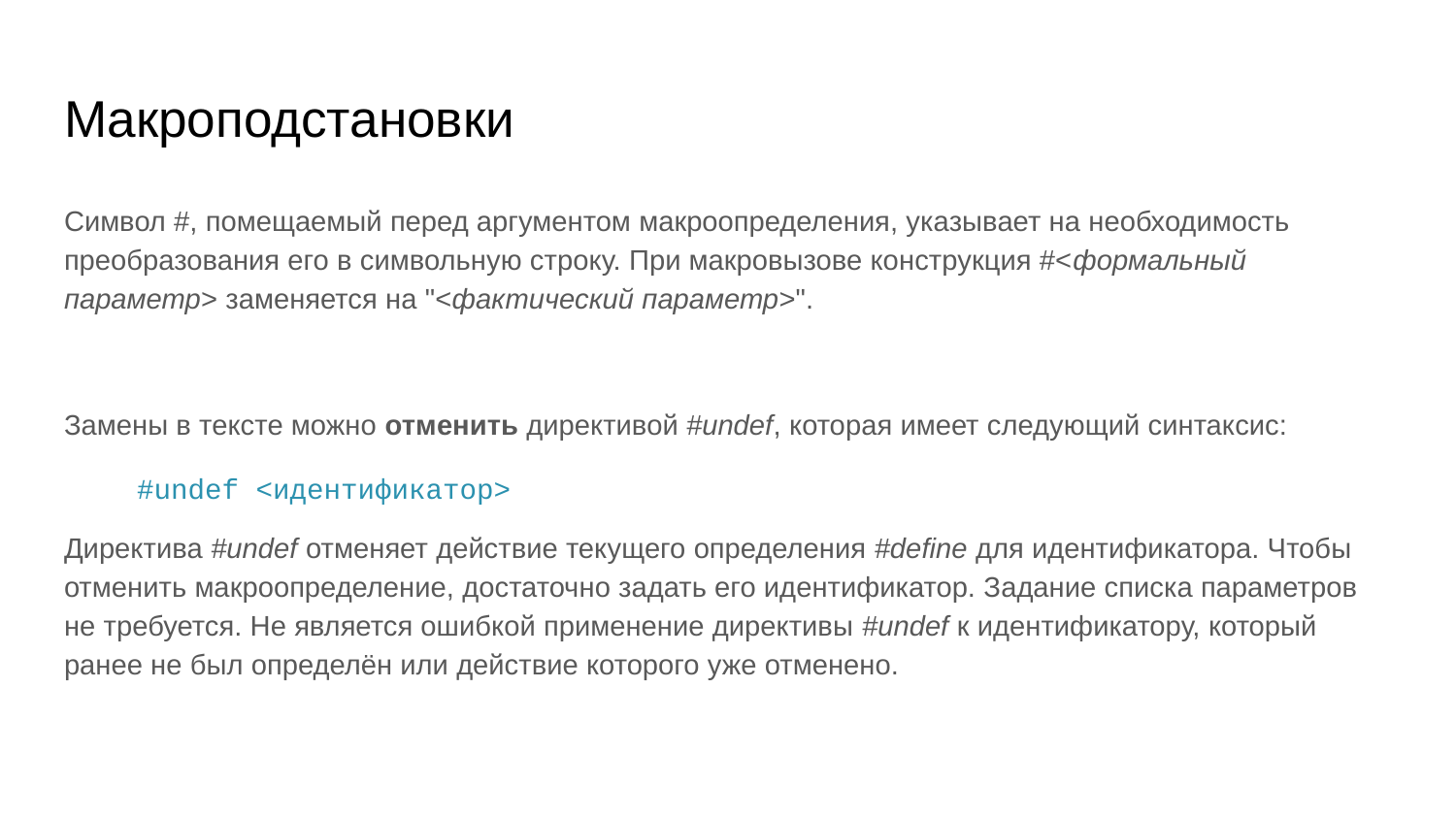

# Макроподстановки
Символ #, помещаемый перед аргументом макроопределения, указывает на необходимость преобразования его в символьную строку. При макровызове конструкция #<формальный параметр> заменяется на "<фактический параметр>".

Замены в тексте можно отменить директивой #undef, которая имеет следующий синтаксис:
#undef <идентификатор>
Директива #undef отменяет действие текущего определения #define для идентификатора. Чтобы отменить макроопределение, достаточно задать его идентификатор. Задание списка параметров не требуется. Не является ошибкой применение директивы #undef к идентификатору, который ранее не был определён или действие которого уже отменено.